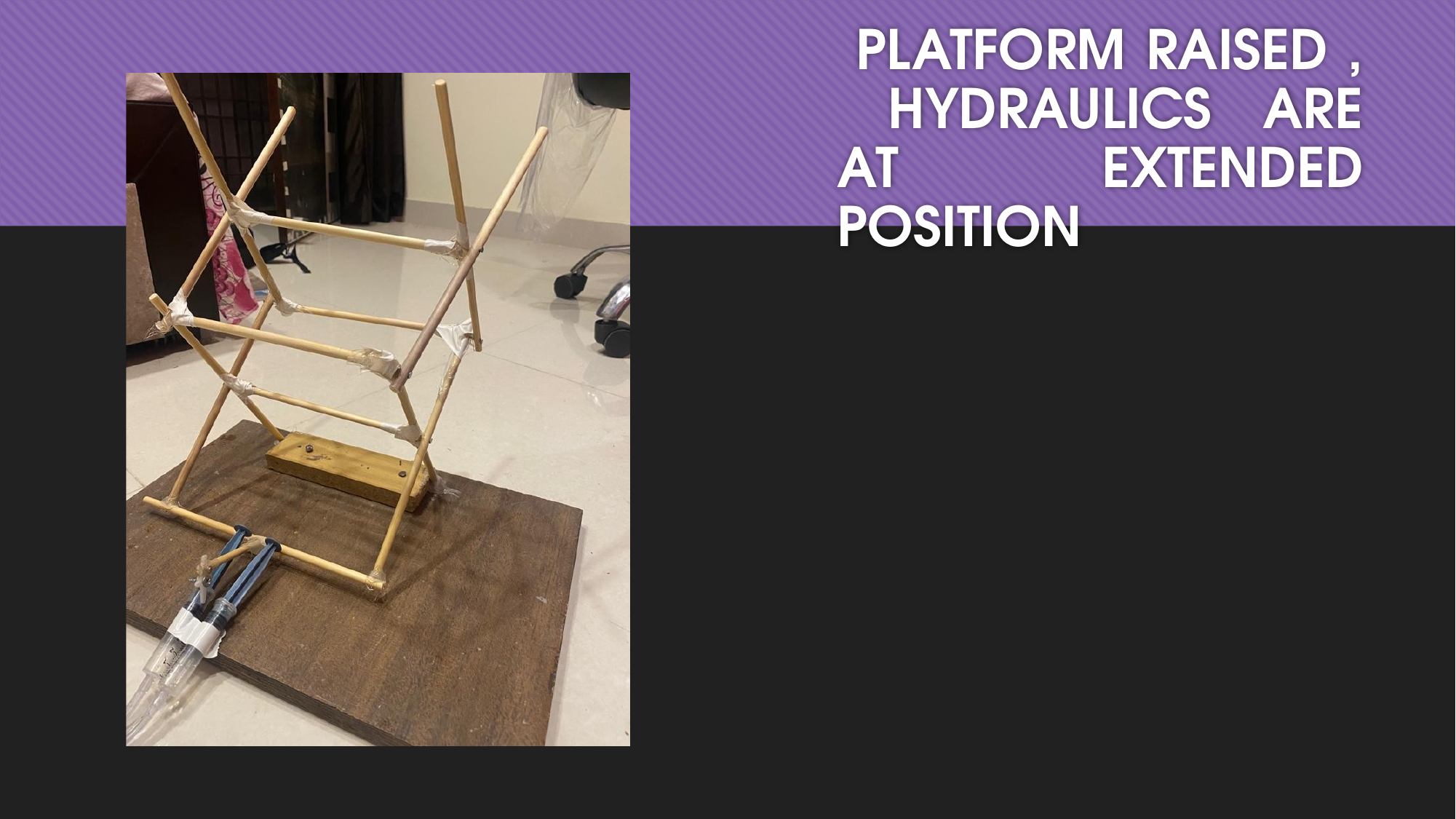

# PLATFORM RAISED ,  HYDRAULICS ARE AT  EXTENDED POSITION